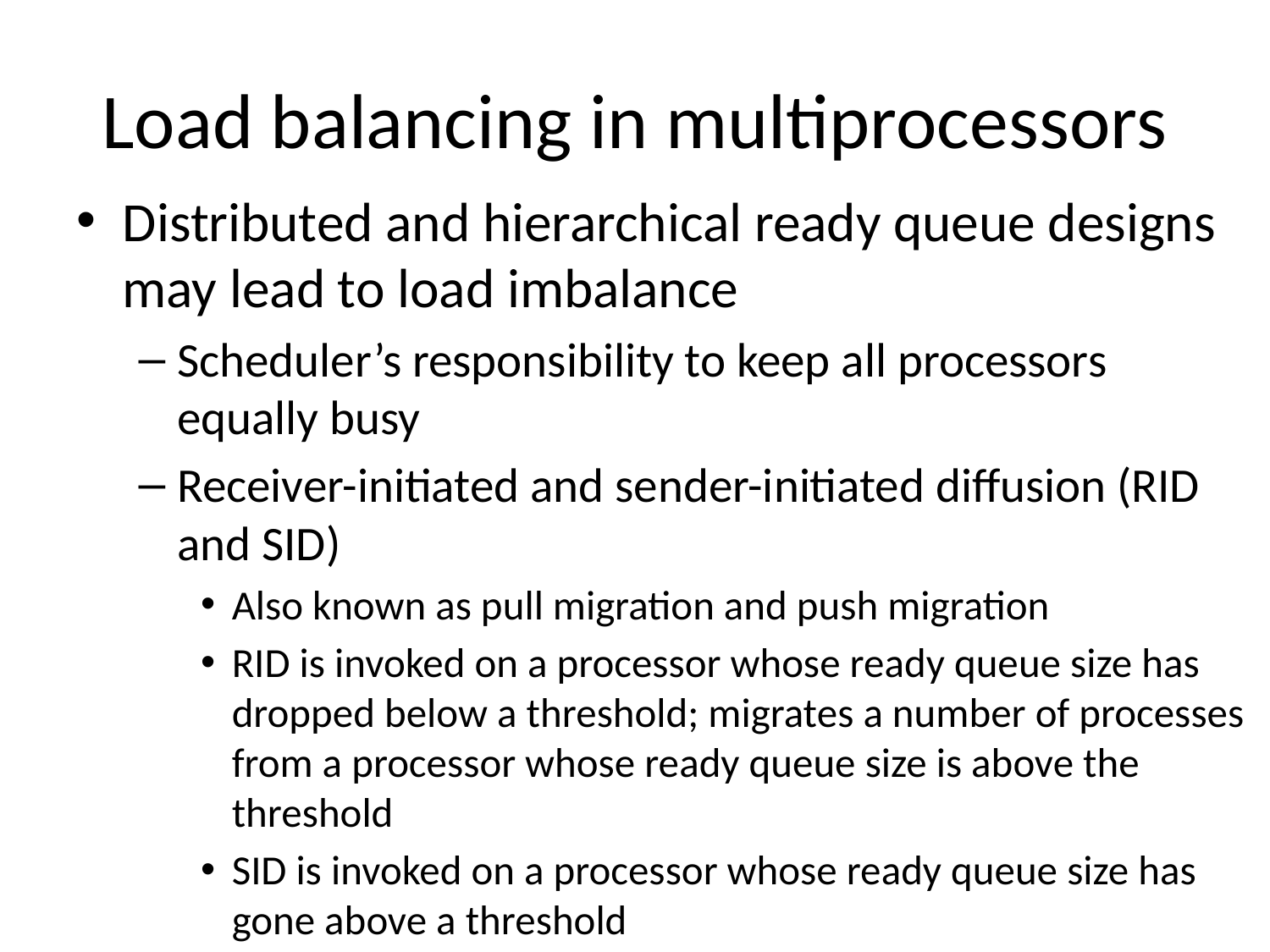

# Load balancing in multiprocessors
Distributed and hierarchical ready queue designs may lead to load imbalance
Scheduler’s responsibility to keep all processors equally busy
Receiver-initiated and sender-initiated diffusion (RID and SID)
Also known as pull migration and push migration
RID is invoked on a processor whose ready queue size has dropped below a threshold; migrates a number of processes from a processor whose ready queue size is above the threshold
SID is invoked on a processor whose ready queue size has gone above a threshold